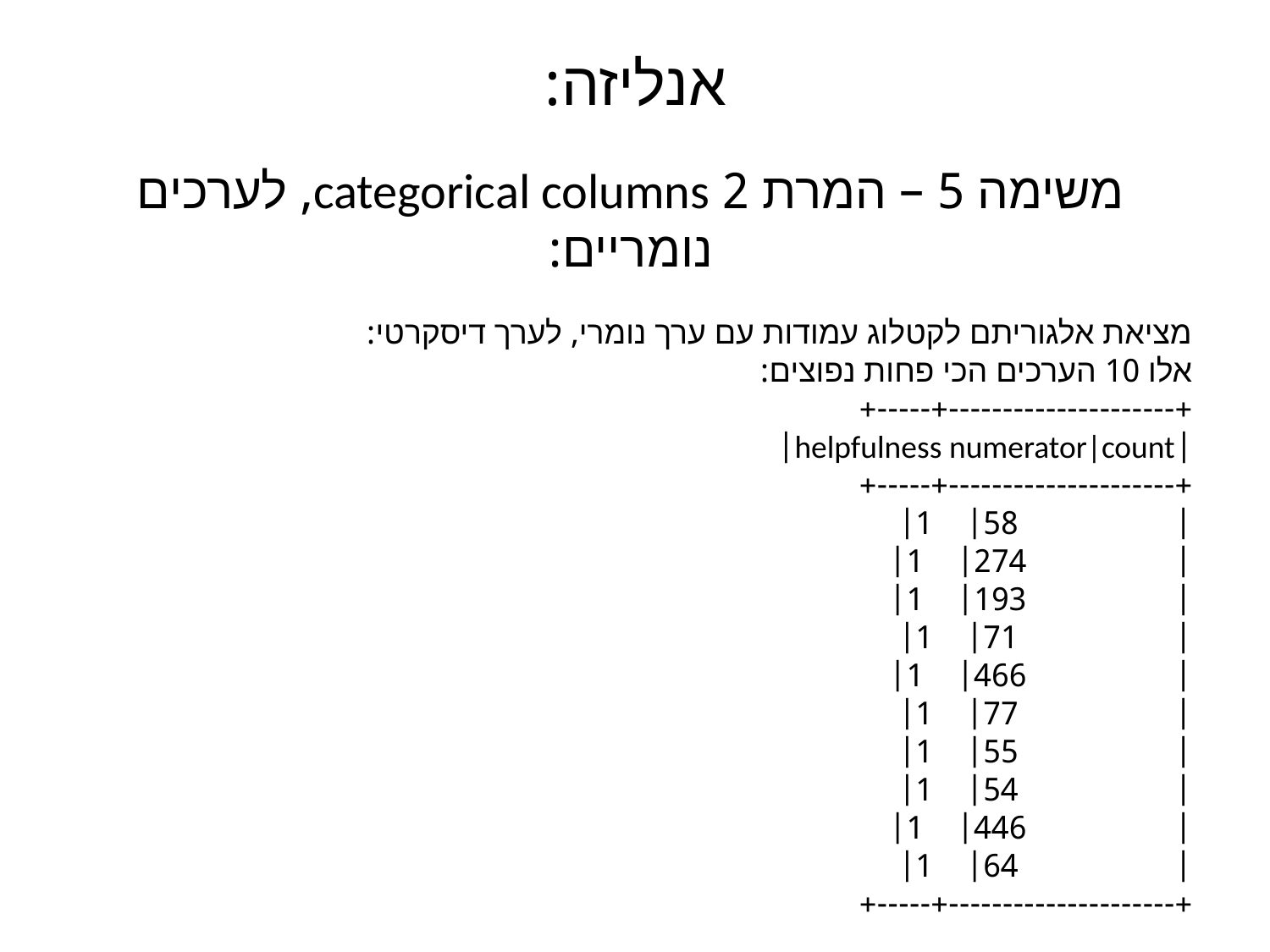

# אנליזה:
משימה 5 – המרת 2 categorical columns, לערכים נומריים:
מציאת אלגוריתם לקטלוג עמודות עם ערך נומרי, לערך דיסקרטי:
אלו 10 הערכים הכי פחות נפוצים:
+---------------------+-----+
|helpfulness numerator|count|
+---------------------+-----+
|                   58|    1|
|                  274|    1|
|                  193|    1|
|                   71|    1|
|                  466|    1|
|                   77|    1|
|                   55|    1|
|                   54|    1|
|                  446|    1|
|                   64|    1|
+---------------------+-----+